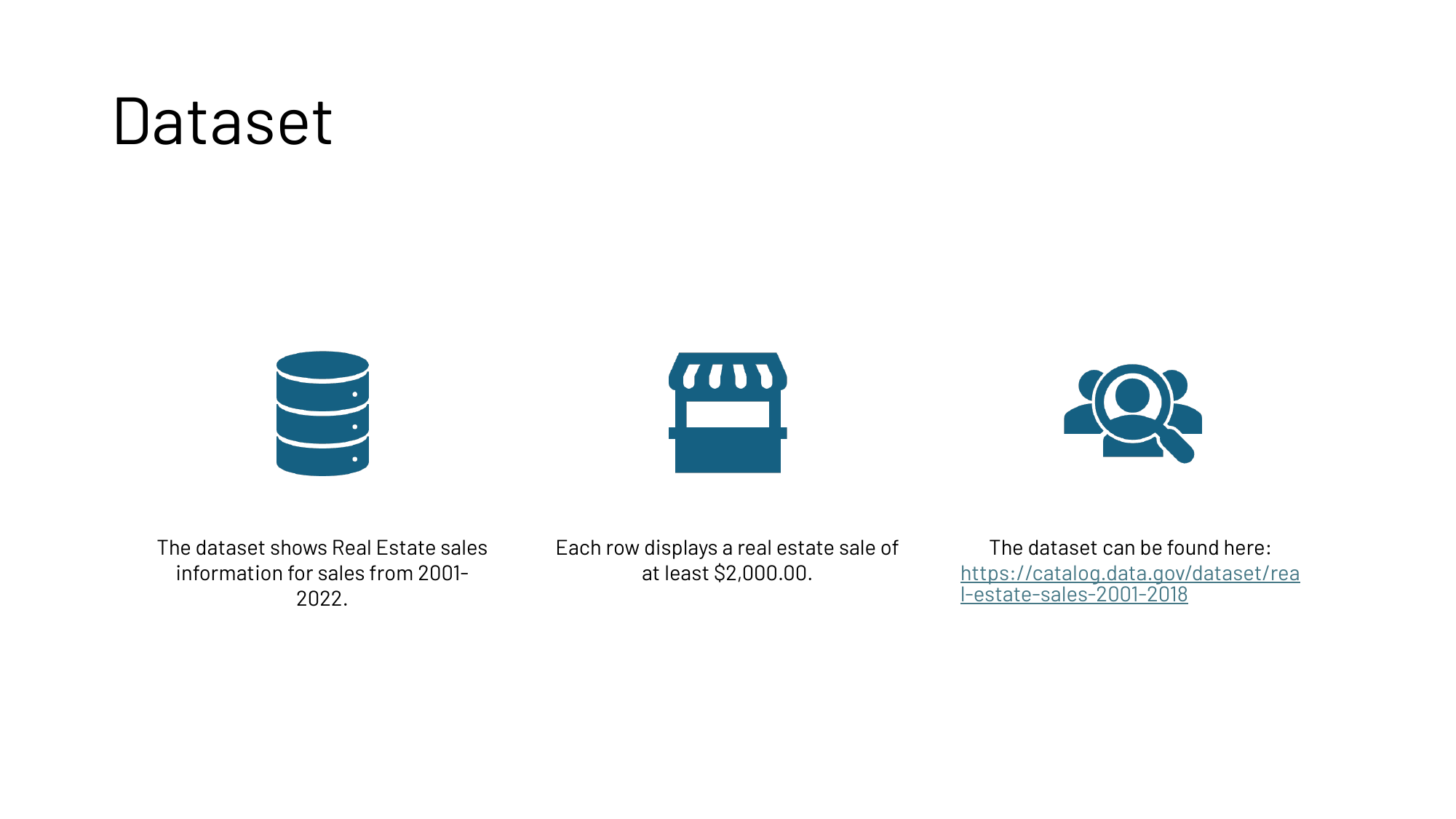

# Dataset
The dataset shows Real Estate sales information for sales from 2001-2022.
Each row displays a real estate sale of at least $2,000.00.
The dataset can be found here: https://catalog.data.gov/dataset/real-estate-sales-2001-2018